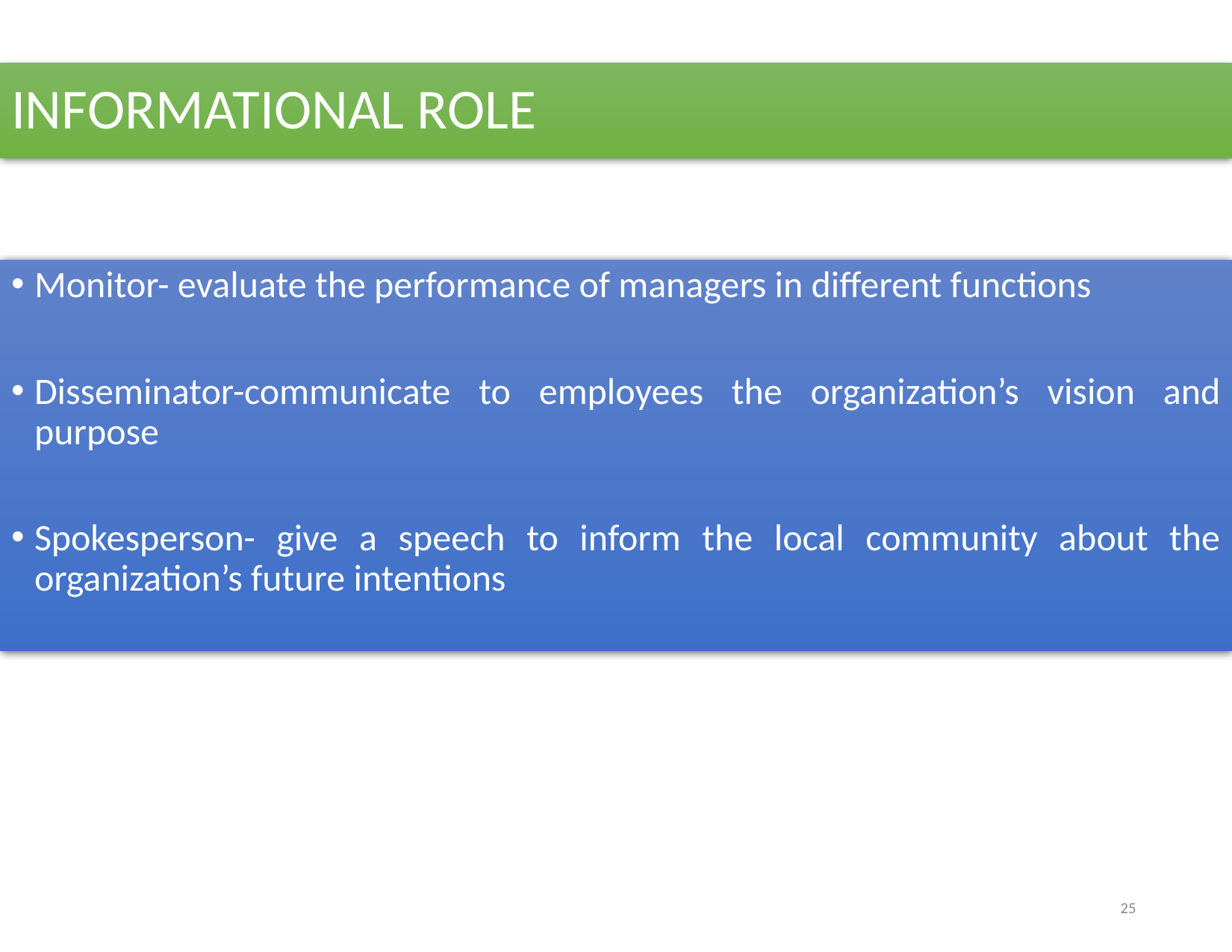

# INFORMATIONAL ROLE
Monitor- evaluate the performance of managers in different functions

Disseminator-communicate to employees the organization’s vision and purpose

Spokesperson- give a speech to inform the local community about the organization’s future intentions
25